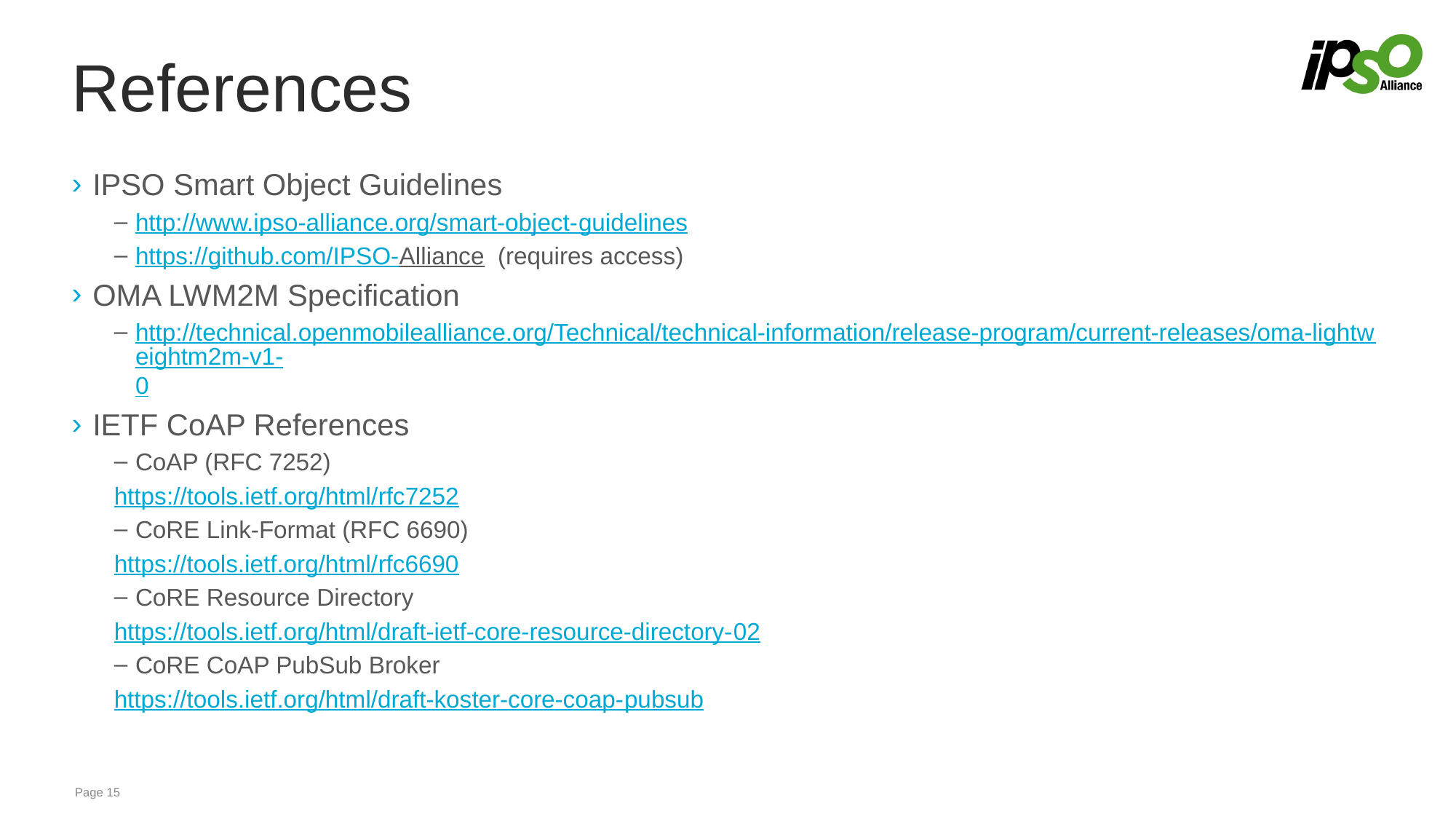

# References
IPSO Smart Object Guidelines
http://www.ipso-alliance.org/smart-object-guidelines
https://github.com/IPSO-Alliance  (requires access)
OMA LWM2M Specification
http://technical.openmobilealliance.org/Technical/technical-information/release-program/current-releases/oma-lightweightm2m-v1-0
IETF CoAP References
CoAP (RFC 7252)
https://tools.ietf.org/html/rfc7252
CoRE Link-Format (RFC 6690)
https://tools.ietf.org/html/rfc6690
CoRE Resource Directory
https://tools.ietf.org/html/draft-ietf-core-resource-directory-02
CoRE CoAP PubSub Broker
https://tools.ietf.org/html/draft-koster-core-coap-pubsub